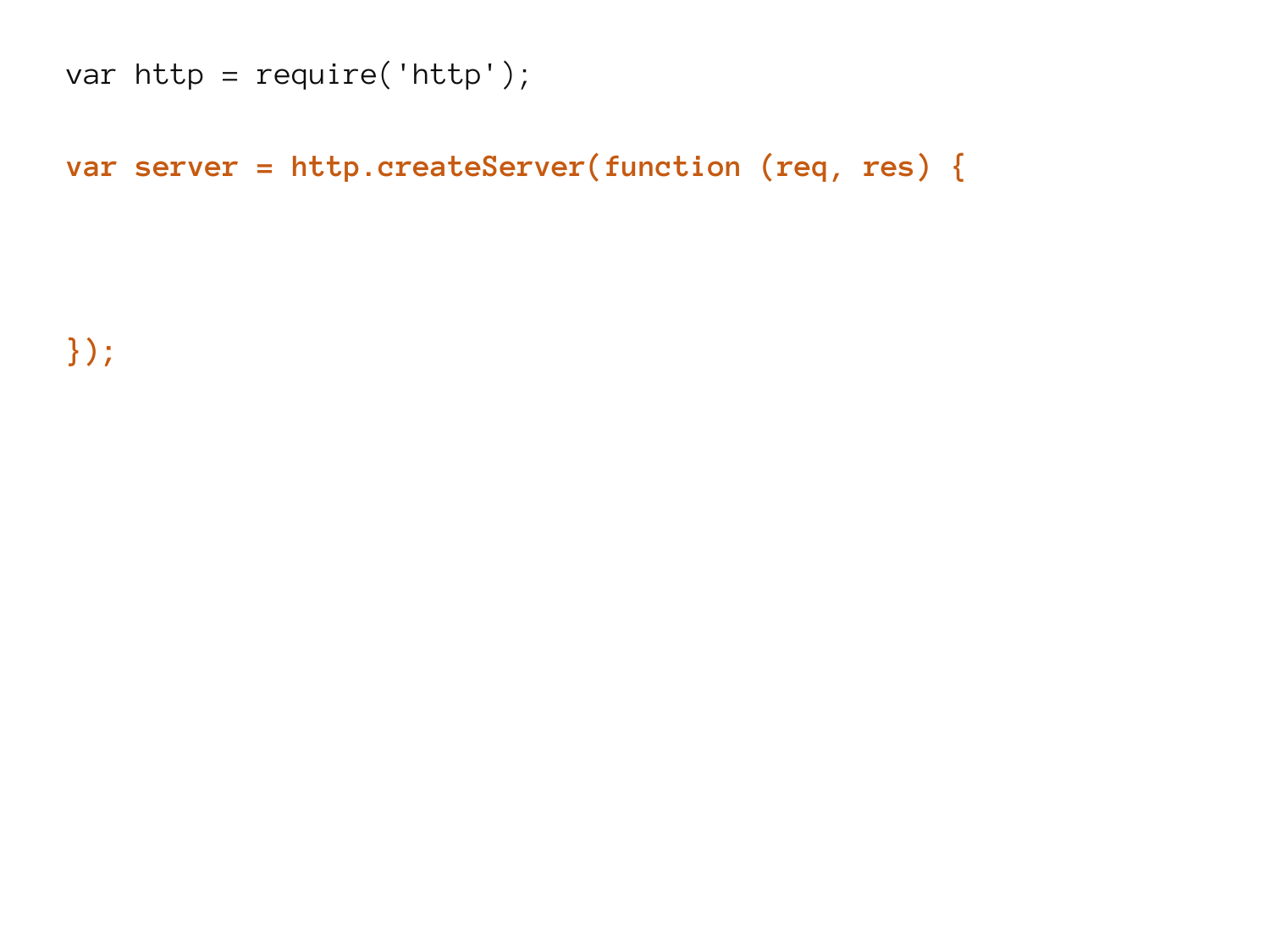

var http = require('http');

var server = http.createServer(function (req, res) {

});